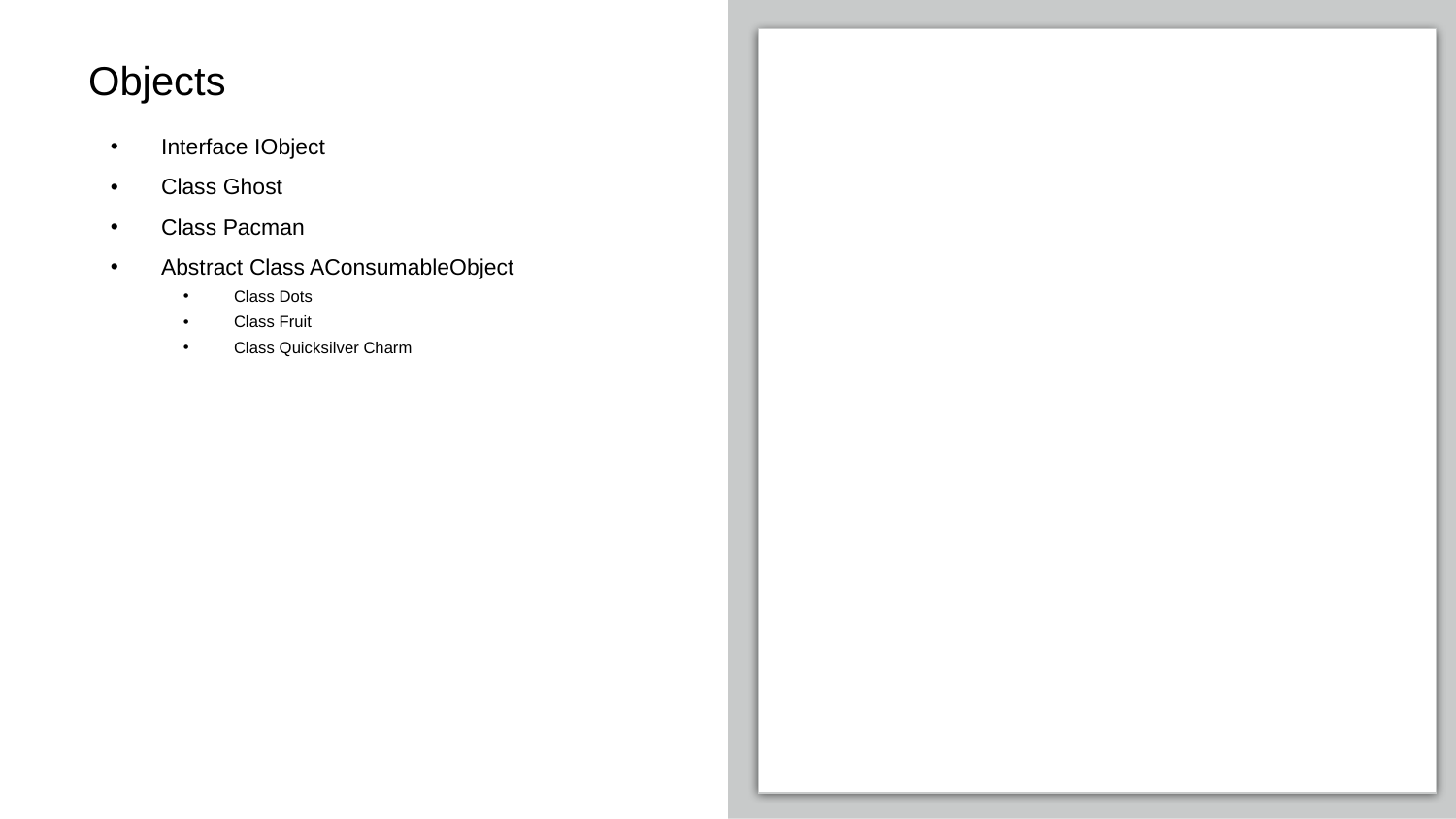

# Objects
Interface IObject
Class Ghost
Class Pacman
Abstract Class AConsumableObject
Class Dots
Class Fruit
Class Quicksilver Charm